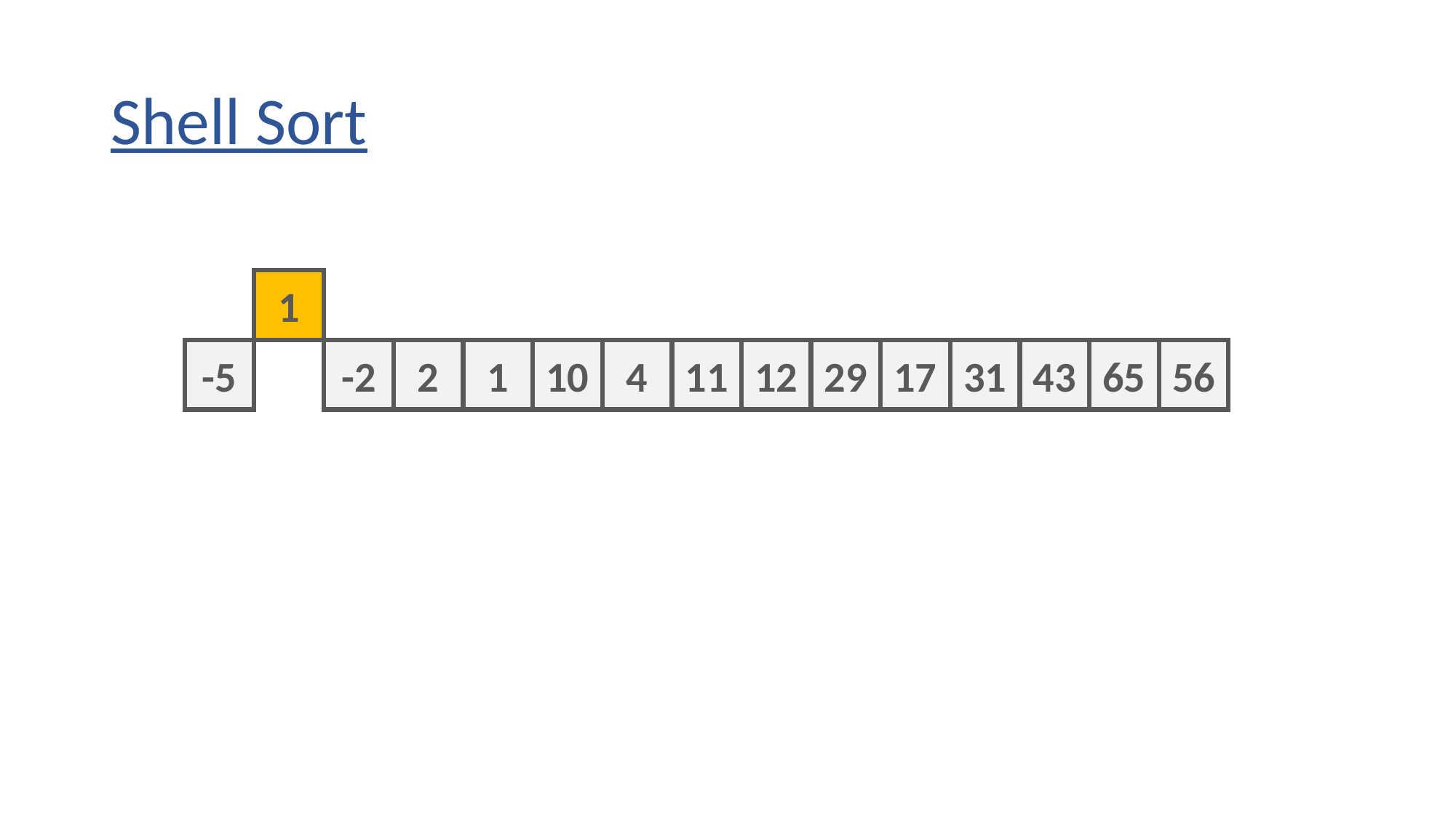

# Shell Sort
1
-5
-2
2
1
10
4
11
12
29
17
31
43
65
56